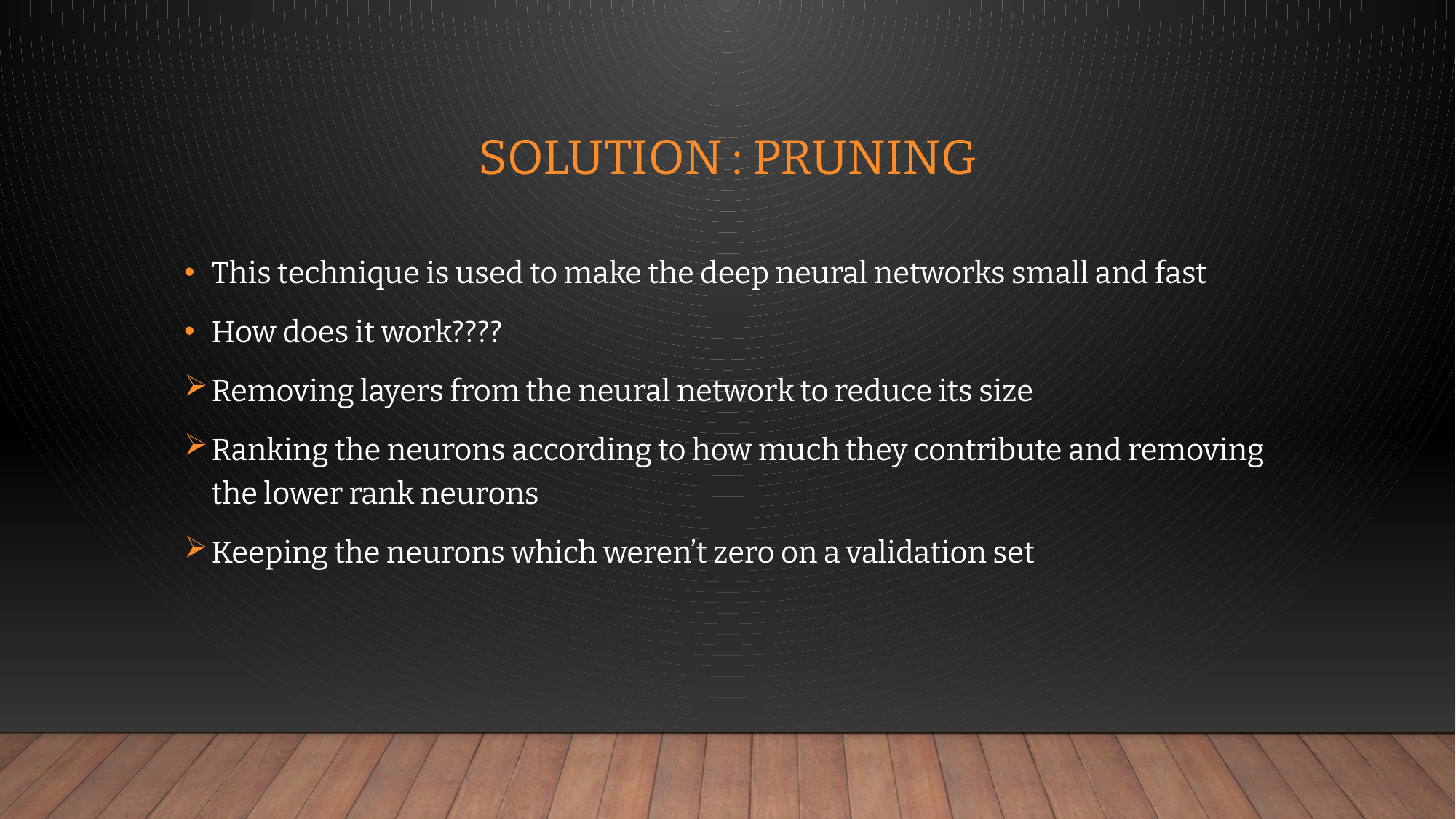

# Solution : pruning
This technique is used to make the deep neural networks small and fast
How does it work????
Removing layers from the neural network to reduce its size
Ranking the neurons according to how much they contribute and removing the lower rank neurons
Keeping the neurons which weren’t zero on a validation set